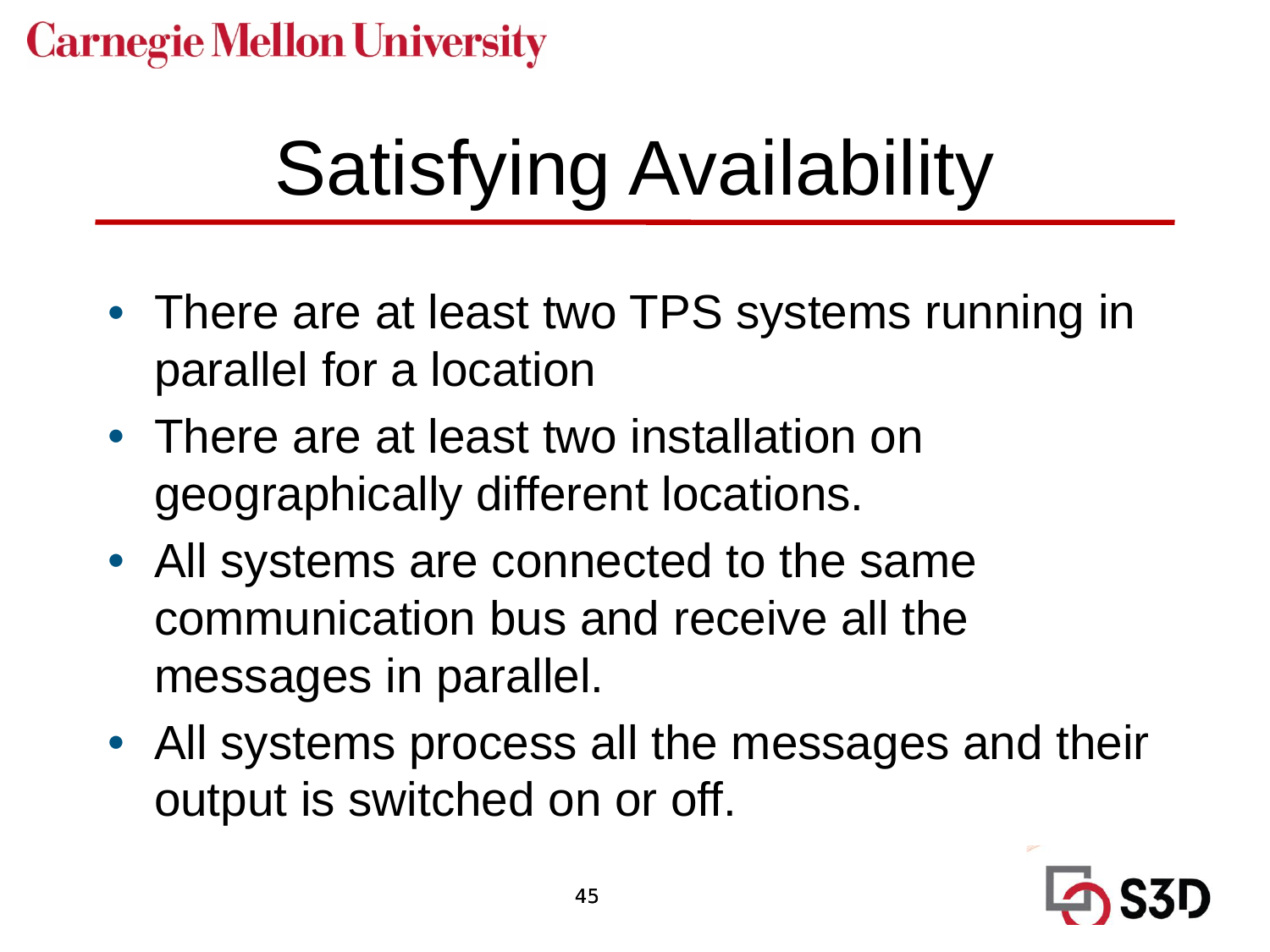

# Satisfying Availability
There are at least two TPS systems running in parallel for a location
There are at least two installation on geographically different locations.
All systems are connected to the same communication bus and receive all the messages in parallel.
All systems process all the messages and their output is switched on or off.
45